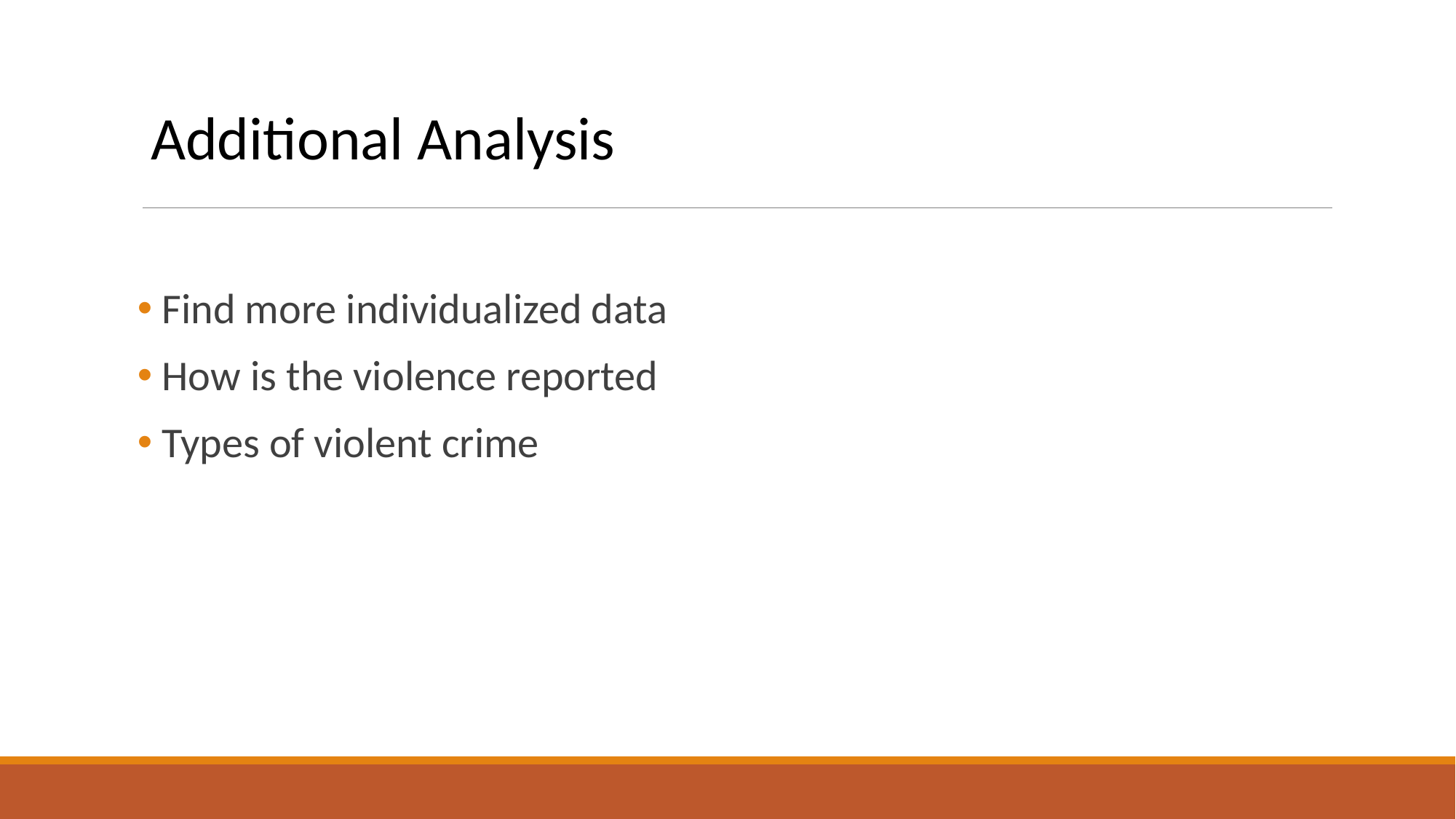

# Discussion
 Find more individualized data
 How is the violence reported
 Types of violent crime

Additional Analysis